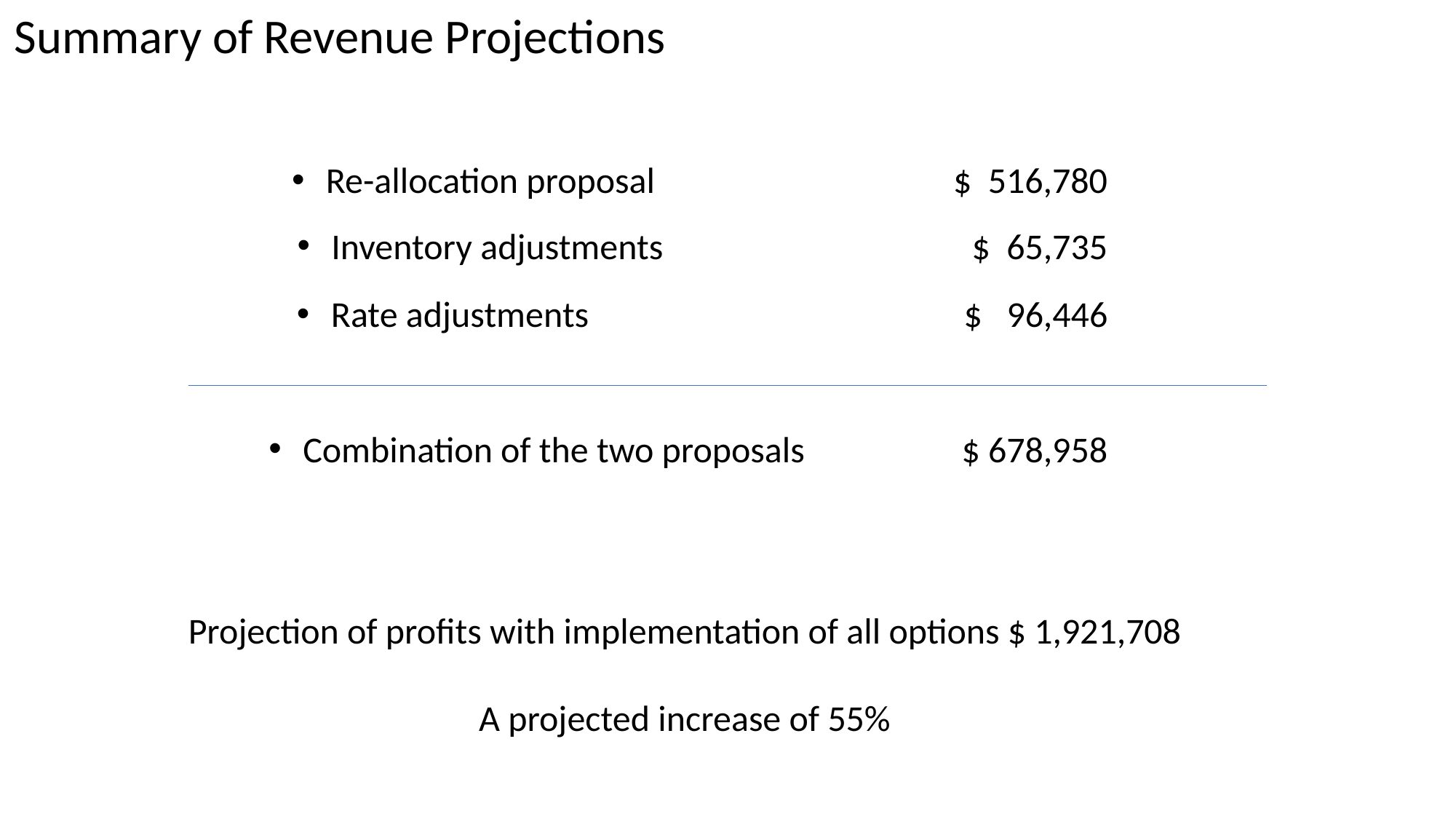

Summary of Revenue Projections
Re-allocation proposal
$  516,780
Inventory adjustments
$  65,735
Rate adjustments
$   96,446
$ 678,958
Combination of the two proposals
Projection of profits with implementation of all options $ 1,921,708

A projected increase of 55%